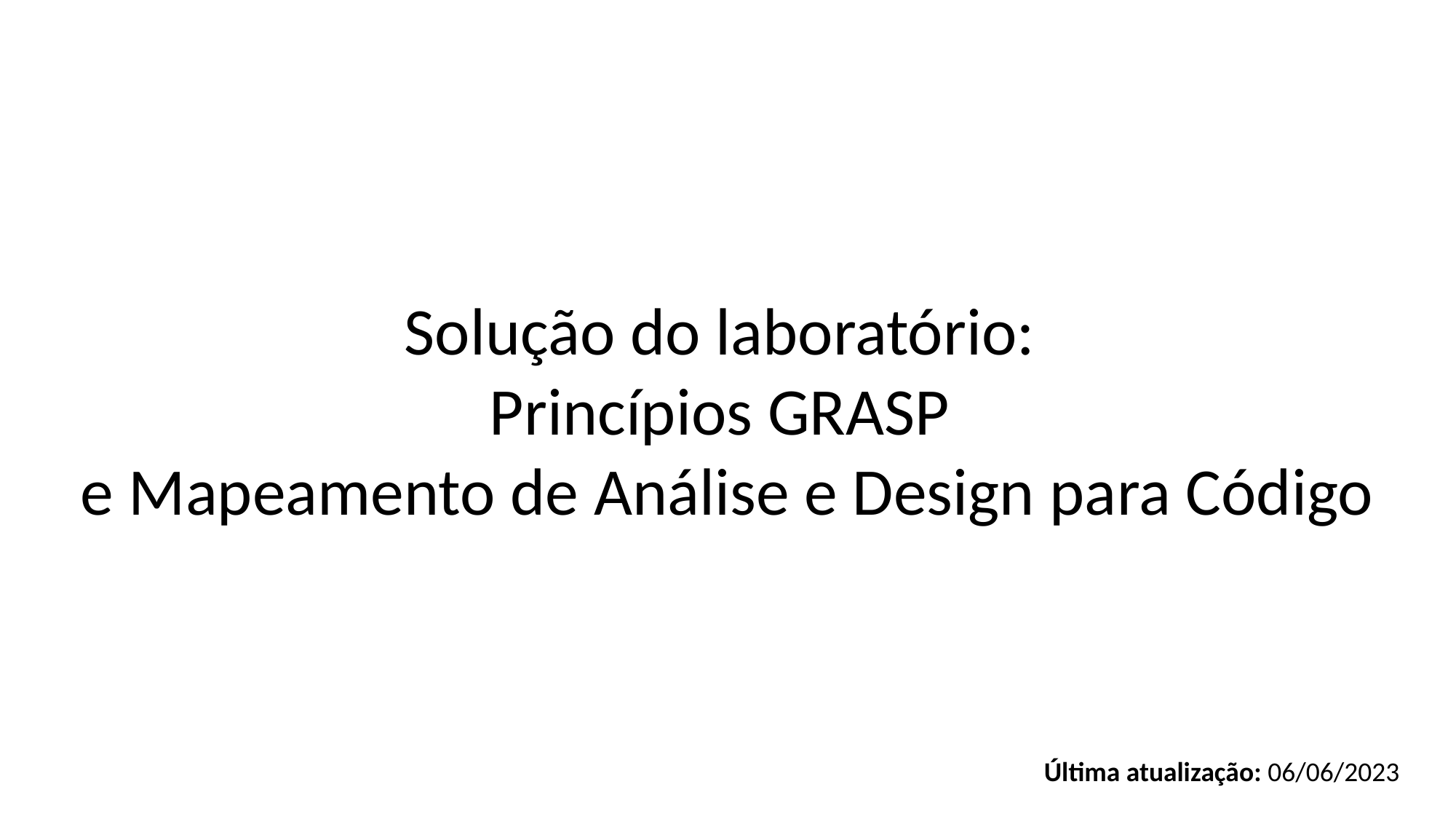

Solução do laboratório:
Princípios GRASP
e Mapeamento de Análise e Design para Código
Última atualização: 06/06/2023